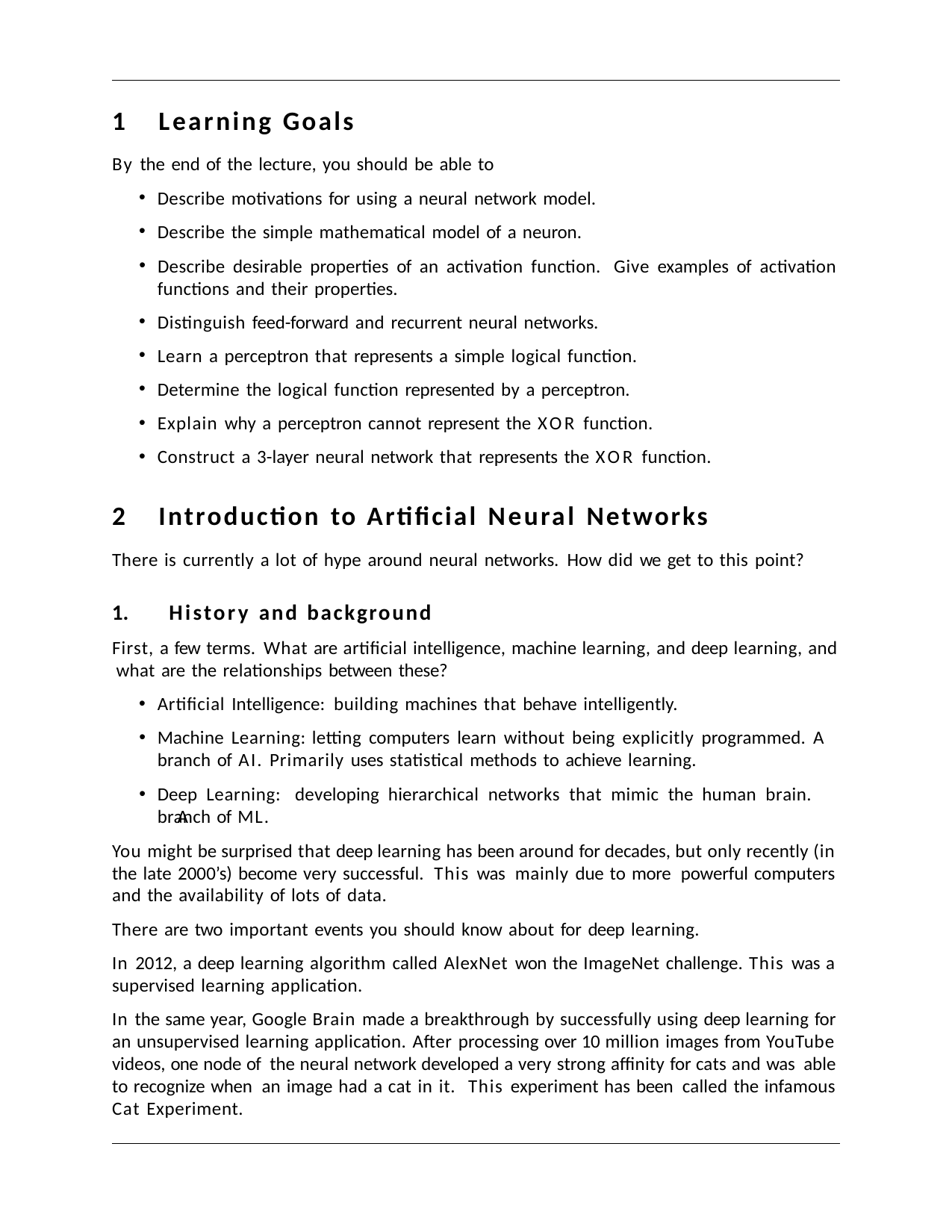

1	Learning Goals
By the end of the lecture, you should be able to
Describe motivations for using a neural network model.
Describe the simple mathematical model of a neuron.

Describe desirable properties of an activation function.  Give examples of activation
functions and their properties.
Distinguish feed-forward and recurrent neural networks.
Learn a perceptron that represents a simple logical function.
Determine the logical function represented by a perceptron.
Explain why a perceptron cannot represent the XOR function.
Construct a 3-layer neural network that represents the XOR function.

2	Introduction to Artificial Neural Networks
There is currently a lot of hype around neural networks. How did we get to this point?

History and background
First, a few terms. What are artificial intelligence, machine learning, and deep learning, and  what are the relationships between these?
Artificial Intelligence: building machines that behave intelligently.
Machine Learning: letting computers learn without being explicitly programmed. A  branch of AI. Primarily uses statistical methods to achieve learning.
Deep  Learning:   developing  hierarchical  networks  that  mimic  the  human  brain.	A
branch of ML.
You might be surprised that deep learning has been around for decades, but only recently (in  the late 2000’s) become very successful. This was mainly due to more powerful computers  and the availability of lots of data.
There are two important events you should know about for deep learning.
In 2012, a deep learning algorithm called AlexNet won the ImageNet challenge. This was a  supervised learning application.
In the same year, Google Brain made a breakthrough by successfully using deep learning for  an unsupervised learning application. After processing over 10 million images from YouTube  videos, one node of the neural network developed a very strong affinity for cats and was able  to recognize when an image had a cat in it.  This experiment has been called the infamous  Cat Experiment.